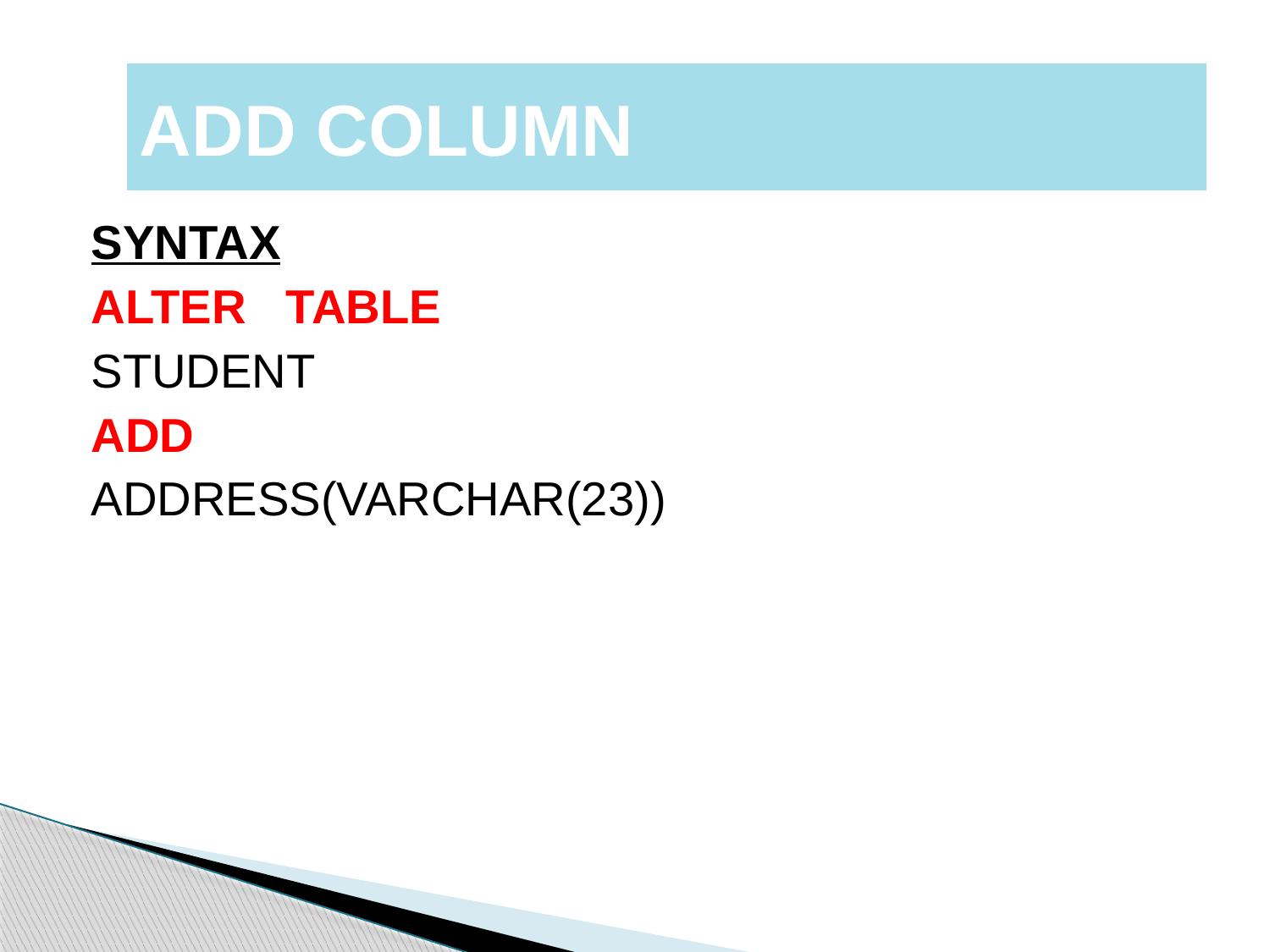

# ADD COLUMN
SYNTAX
ALTER   TABLE
STUDENT
ADD
ADDRESS(VARCHAR(23))